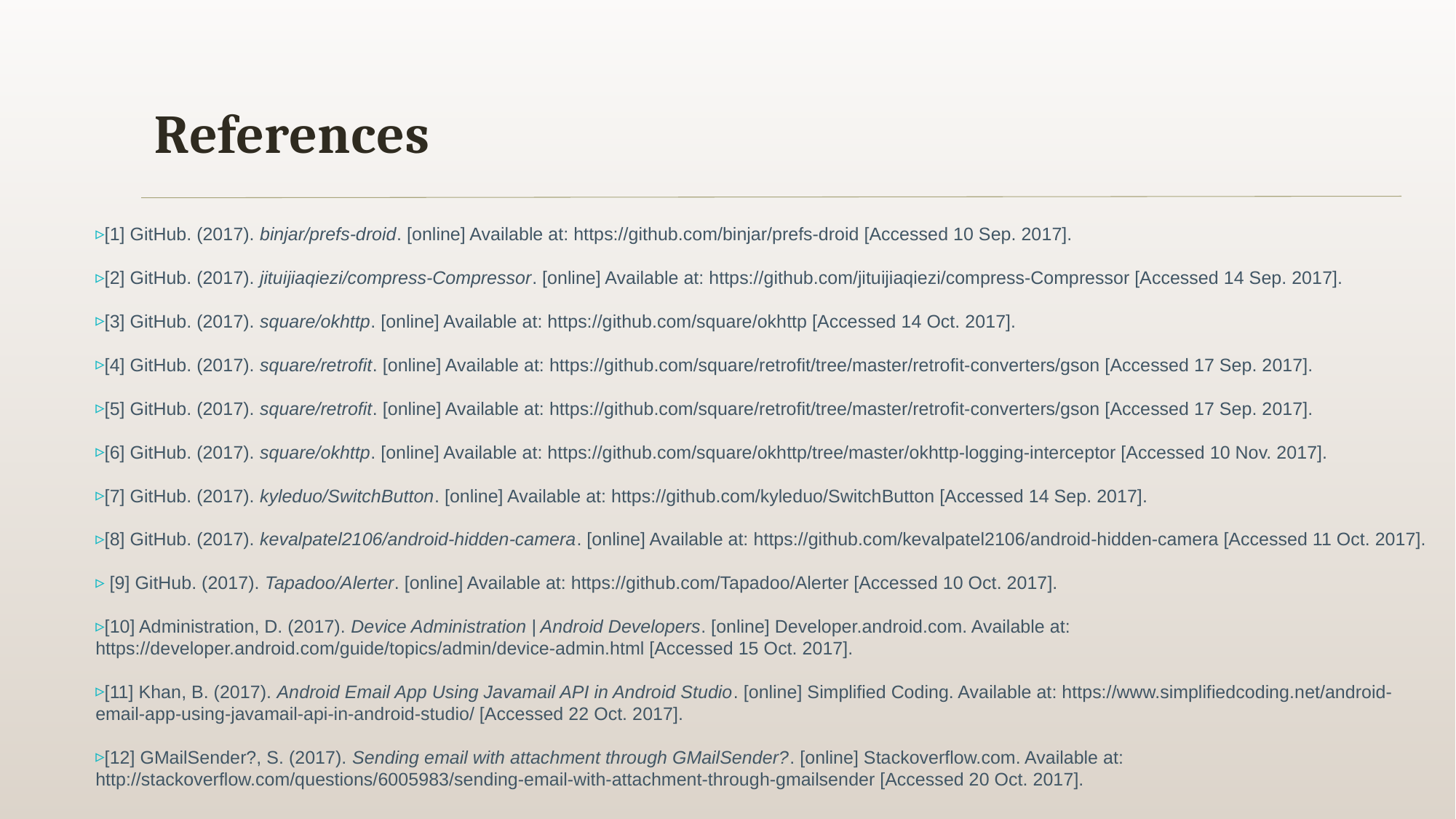

References
[1] GitHub. (2017). binjar/prefs-droid. [online] Available at: https://github.com/binjar/prefs-droid [Accessed 10 Sep. 2017].

[2] GitHub. (2017). jituijiaqiezi/compress-Compressor. [online] Available at: https://github.com/jituijiaqiezi/compress-Compressor [Accessed 14 Sep. 2017].

[3] GitHub. (2017). square/okhttp. [online] Available at: https://github.com/square/okhttp [Accessed 14 Oct. 2017].

[4] GitHub. (2017). square/retrofit. [online] Available at: https://github.com/square/retrofit/tree/master/retrofit-converters/gson [Accessed 17 Sep. 2017].

[5] GitHub. (2017). square/retrofit. [online] Available at: https://github.com/square/retrofit/tree/master/retrofit-converters/gson [Accessed 17 Sep. 2017].

[6] GitHub. (2017). square/okhttp. [online] Available at: https://github.com/square/okhttp/tree/master/okhttp-logging-interceptor [Accessed 10 Nov. 2017].

[7] GitHub. (2017). kyleduo/SwitchButton. [online] Available at: https://github.com/kyleduo/SwitchButton [Accessed 14 Sep. 2017].

[8] GitHub. (2017). kevalpatel2106/android-hidden-camera. [online] Available at: https://github.com/kevalpatel2106/android-hidden-camera [Accessed 11 Oct. 2017].

 [9] GitHub. (2017). Tapadoo/Alerter. [online] Available at: https://github.com/Tapadoo/Alerter [Accessed 10 Oct. 2017].

[10] Administration, D. (2017). Device Administration | Android Developers. [online] Developer.android.com. Available at: https://developer.android.com/guide/topics/admin/device-admin.html [Accessed 15 Oct. 2017].

[11] Khan, B. (2017). Android Email App Using Javamail API in Android Studio. [online] Simplified Coding. Available at: https://www.simplifiedcoding.net/android-email-app-using-javamail-api-in-android-studio/ [Accessed 22 Oct. 2017].

[12] GMailSender?, S. (2017). Sending email with attachment through GMailSender?. [online] Stackoverflow.com. Available at: http://stackoverflow.com/questions/6005983/sending-email-with-attachment-through-gmailsender [Accessed 20 Oct. 2017].